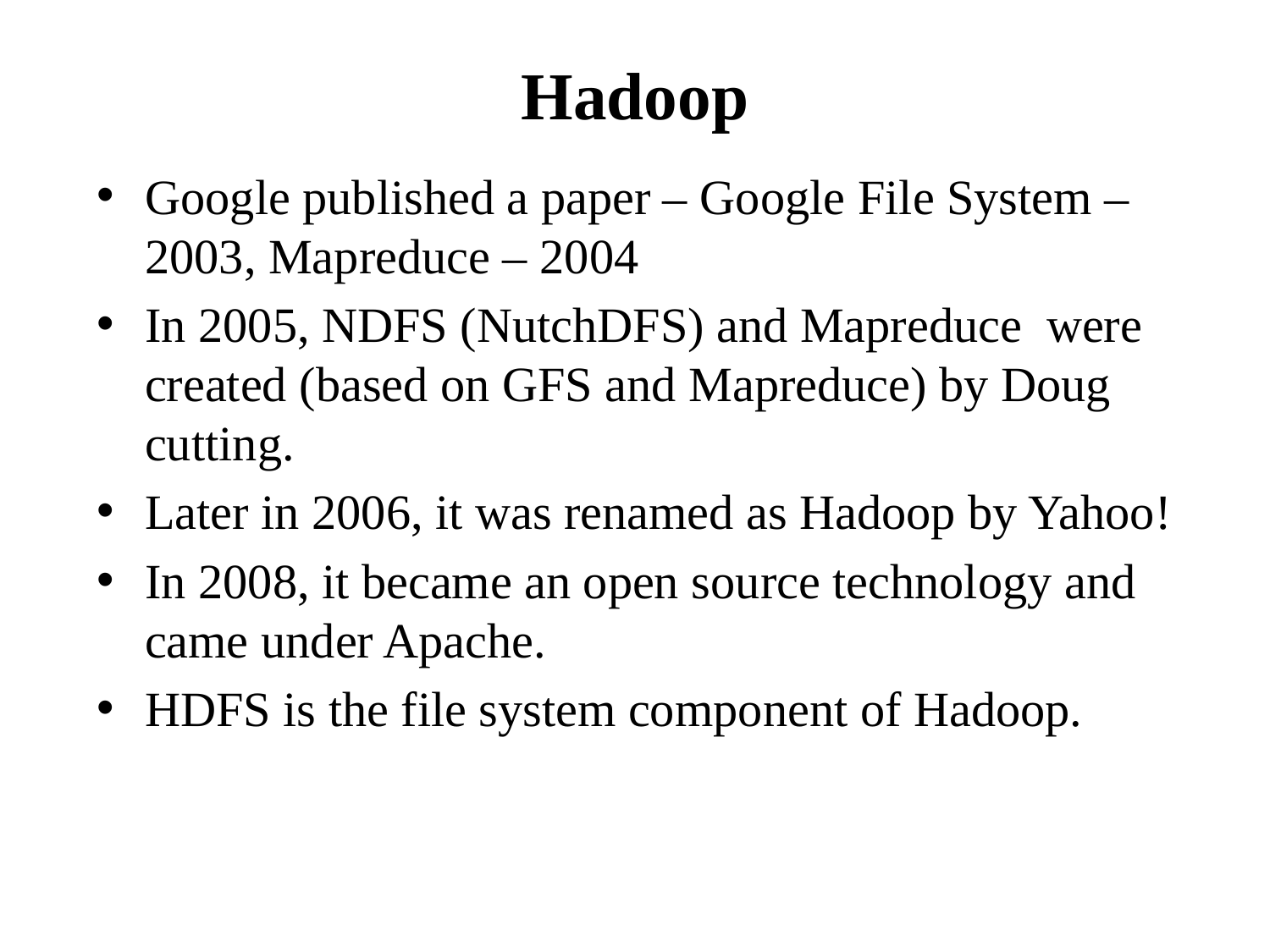

# Hadoop
Google published a paper – Google File System – 2003, Mapreduce – 2004
In 2005, NDFS (NutchDFS) and Mapreduce  were created (based on GFS and Mapreduce) by Doug cutting.
Later in 2006, it was renamed as Hadoop by Yahoo!
In 2008, it became an open source technology and came under Apache.
HDFS is the file system component of Hadoop.